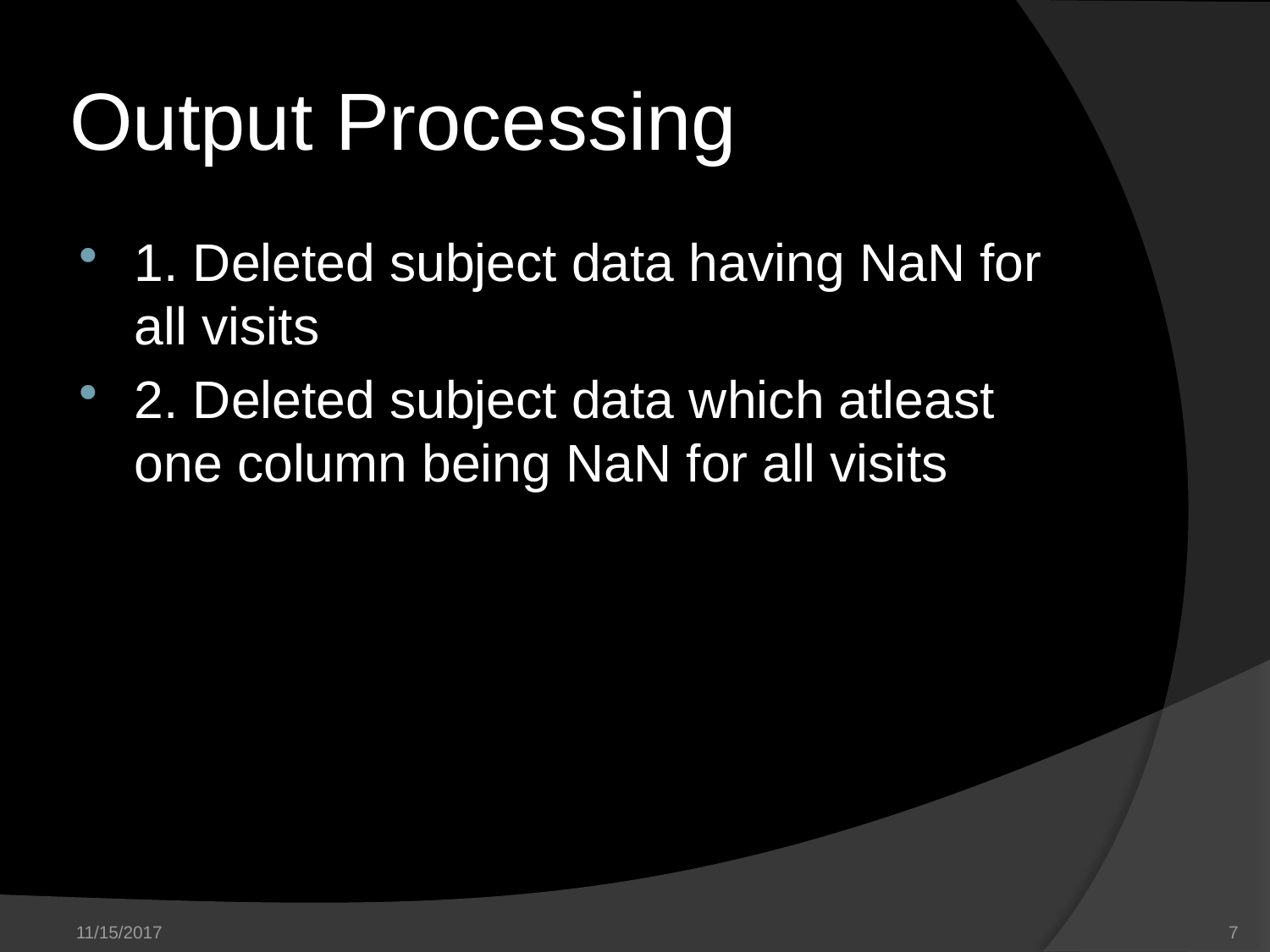

# Output Processing
1. Deleted subject data having NaN for all visits
2. Deleted subject data which atleast one column being NaN for all visits
11/15/2017
7